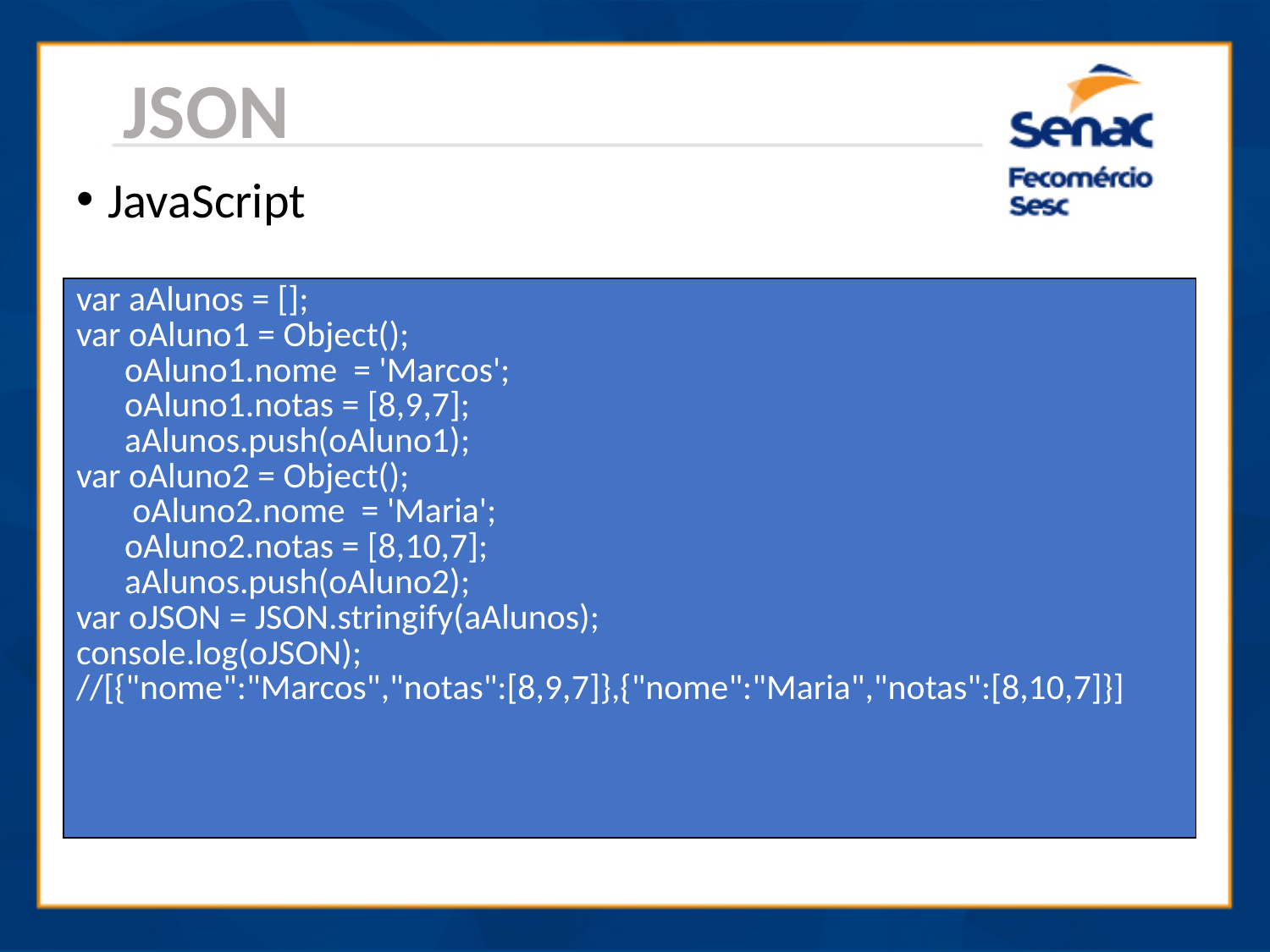

JSON
JavaScript

| var aAlunos = []; var oAluno1 = Object(); oAluno1.nome = 'Marcos'; oAluno1.notas = [8,9,7]; aAlunos.push(oAluno1); var oAluno2 = Object(); oAluno2.nome = 'Maria'; oAluno2.notas = [8,10,7]; aAlunos.push(oAluno2); var oJSON = JSON.stringify(aAlunos); console.log(oJSON); //[{"nome":"Marcos","notas":[8,9,7]},{"nome":"Maria","notas":[8,10,7]}] |
| --- |